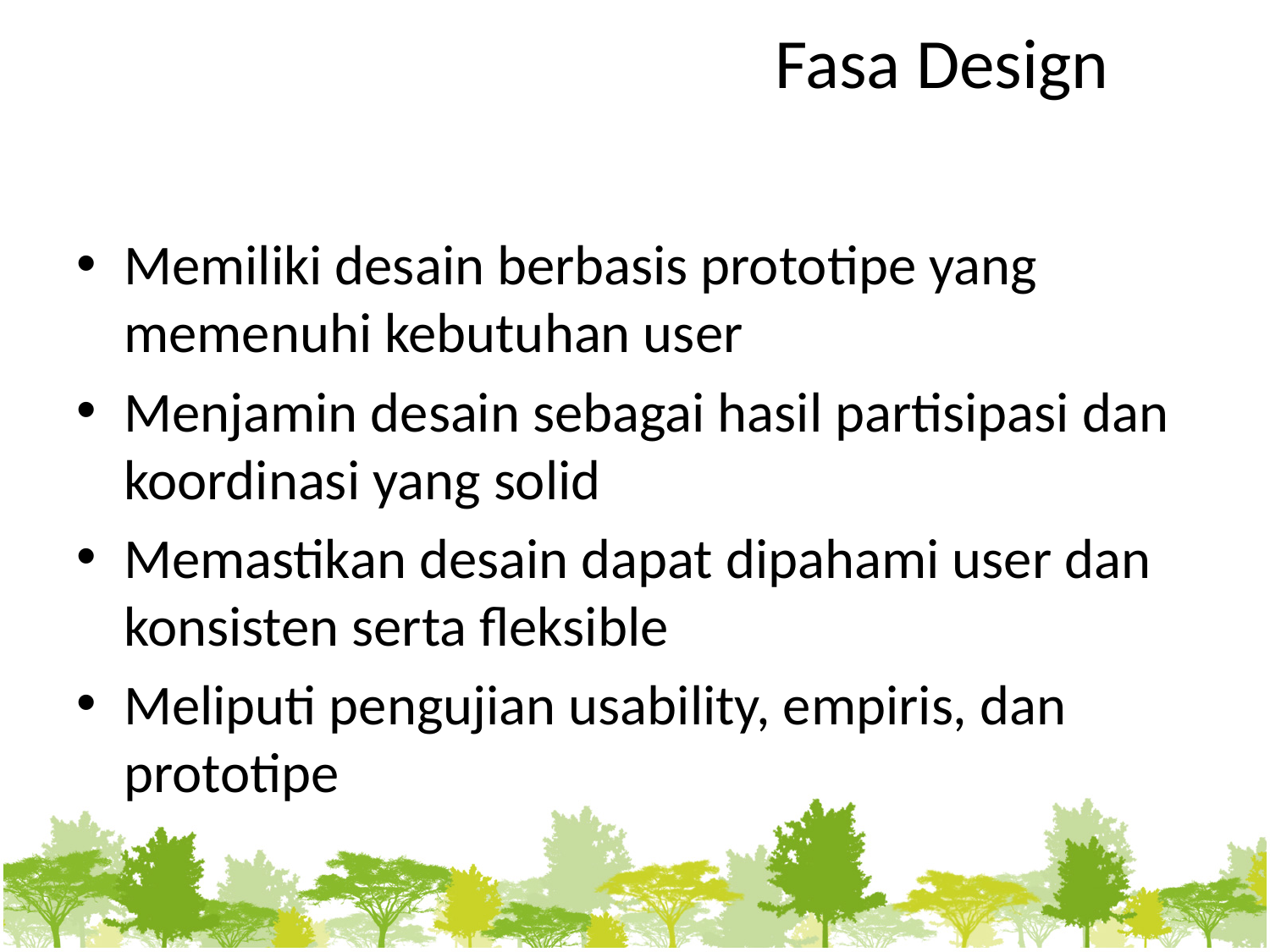

# Fasa Design
Memiliki desain berbasis prototipe yang memenuhi kebutuhan user
Menjamin desain sebagai hasil partisipasi dan koordinasi yang solid
Memastikan desain dapat dipahami user dan konsisten serta fleksible
Meliputi pengujian usability, empiris, dan prototipe